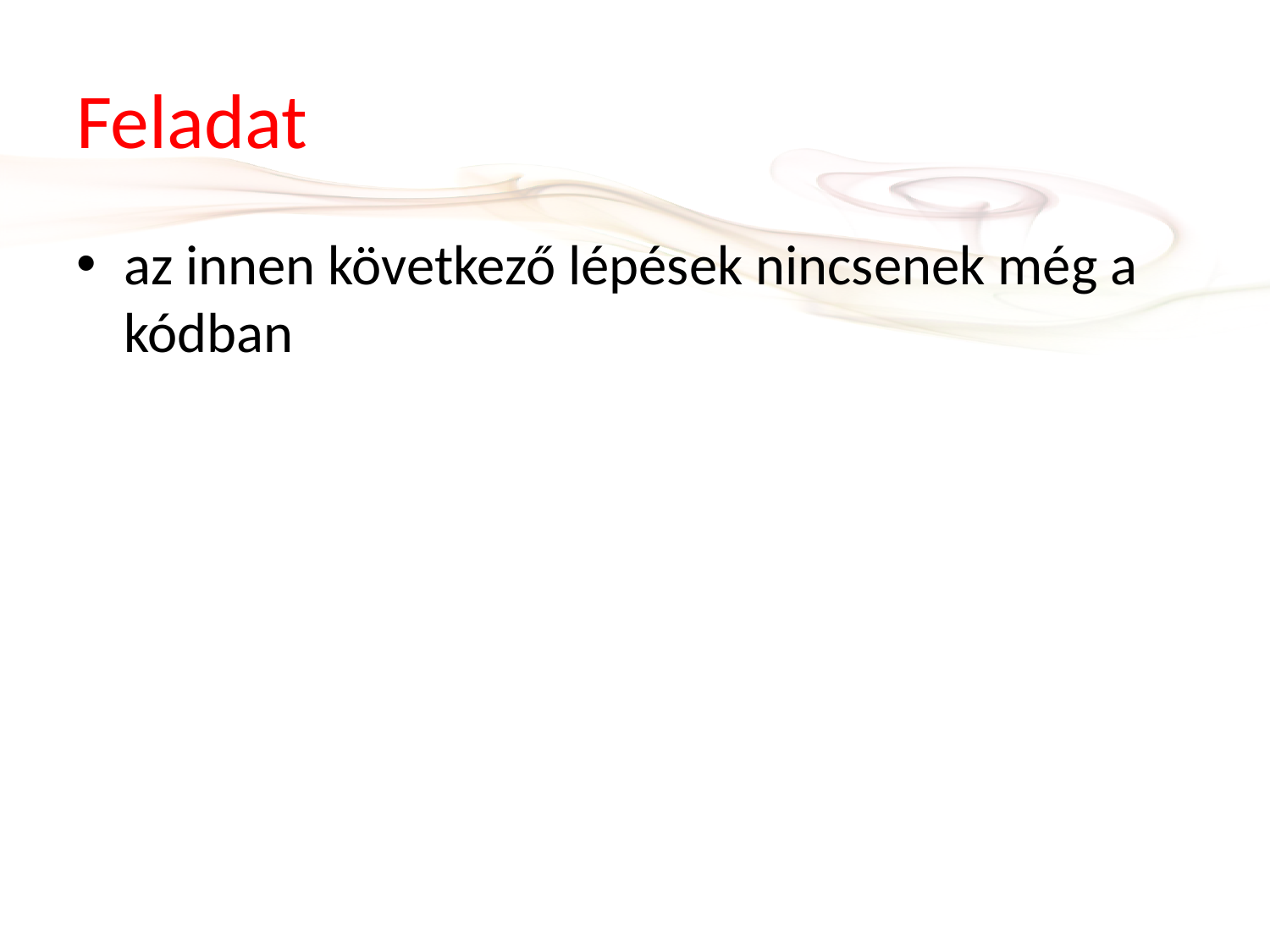

# Feladat
az innen következő lépések nincsenek még a kódban